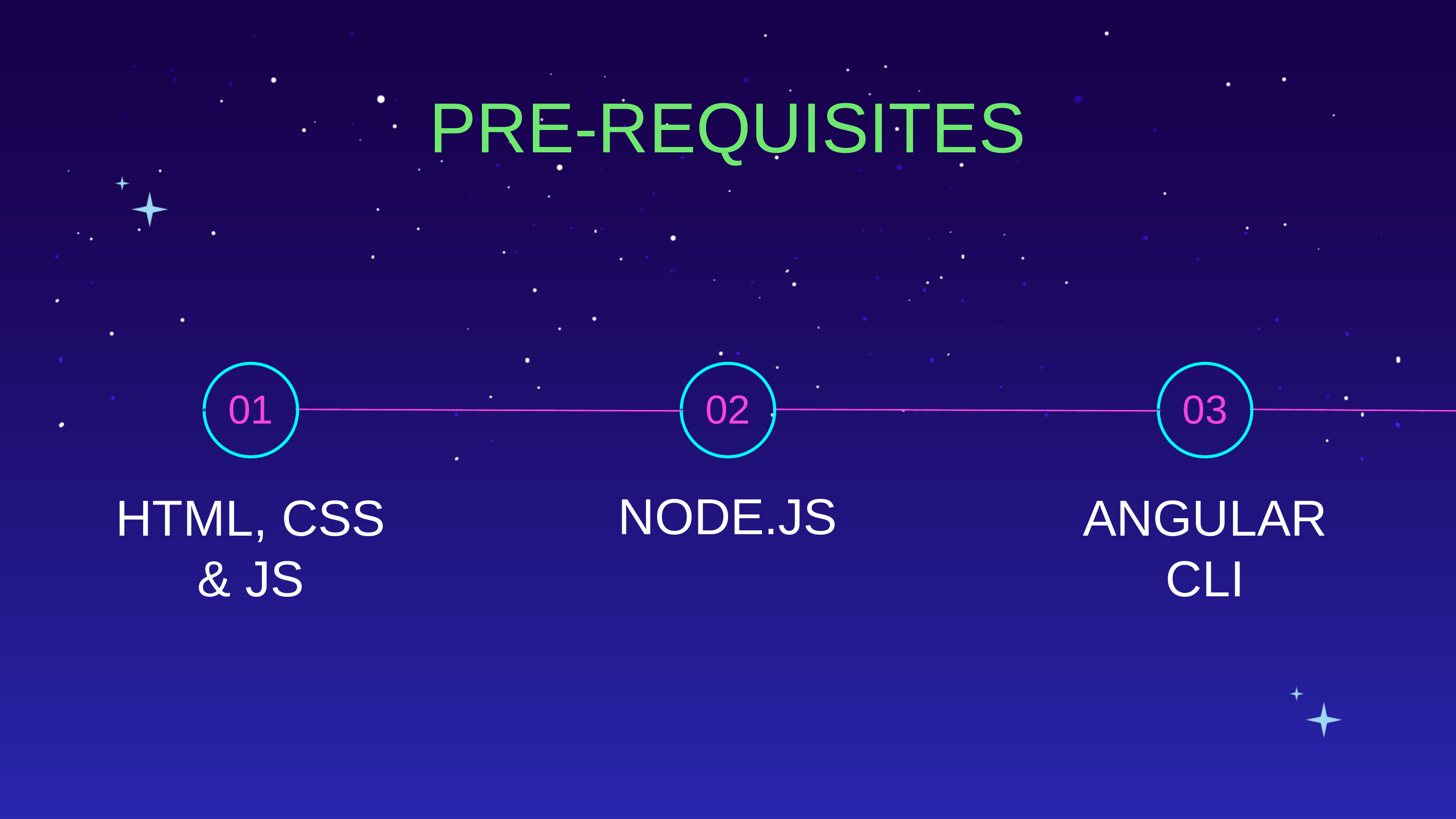

PRE-REQUISITES

01
02
03

NODE.JS
HTML, CSS & JS
ANGULAR CLI